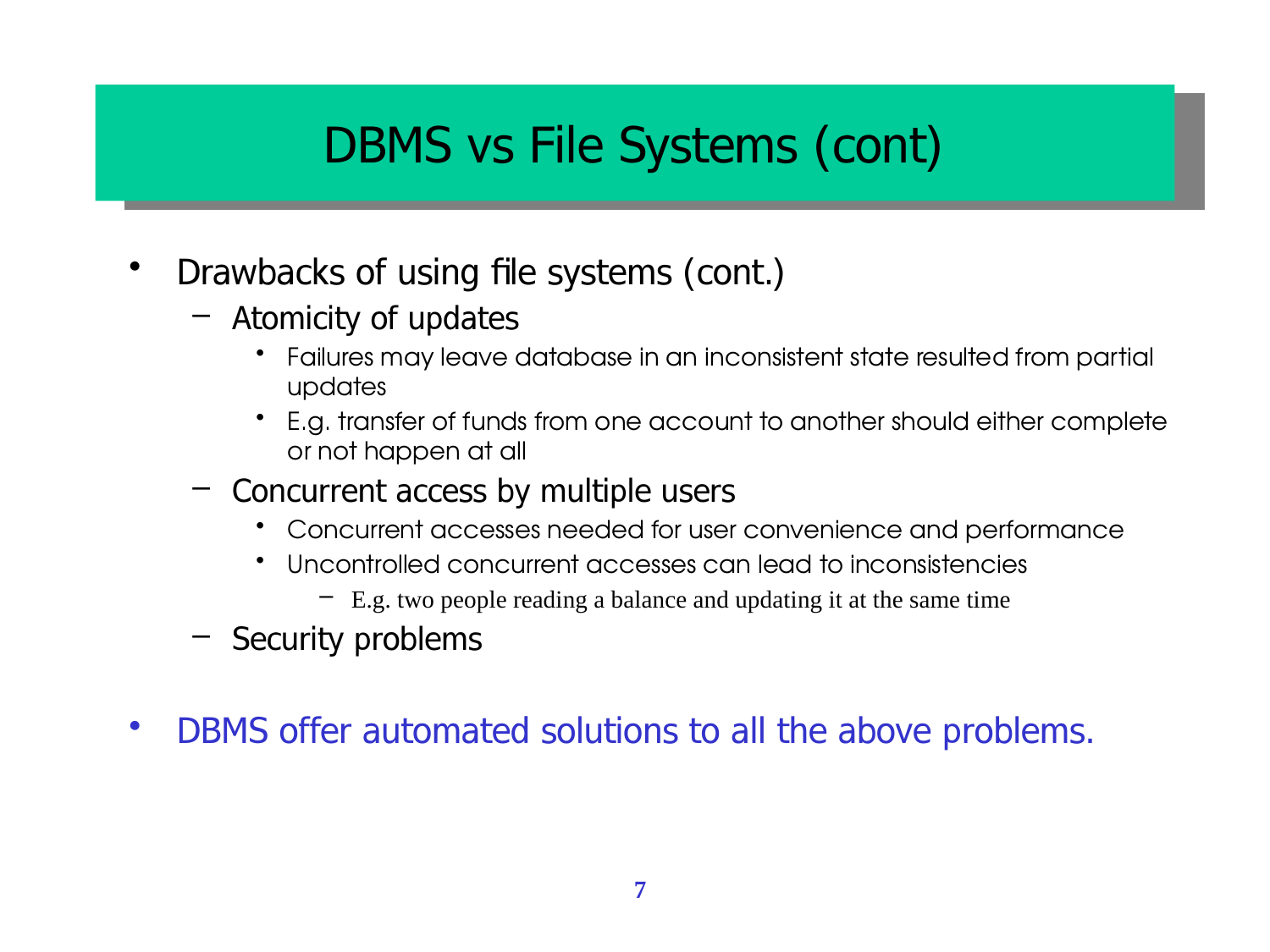

# DBMS vs File Systems (cont)
Drawbacks of using file systems (cont.)
Atomicity of updates
Failures may leave database in an inconsistent state resulted from partial updates
E.g. transfer of funds from one account to another should either complete or not happen at all
Concurrent access by multiple users
Concurrent accesses needed for user convenience and performance
Uncontrolled concurrent accesses can lead to inconsistencies
E.g. two people reading a balance and updating it at the same time
Security problems

DBMS offer automated solutions to all the above problems.
7